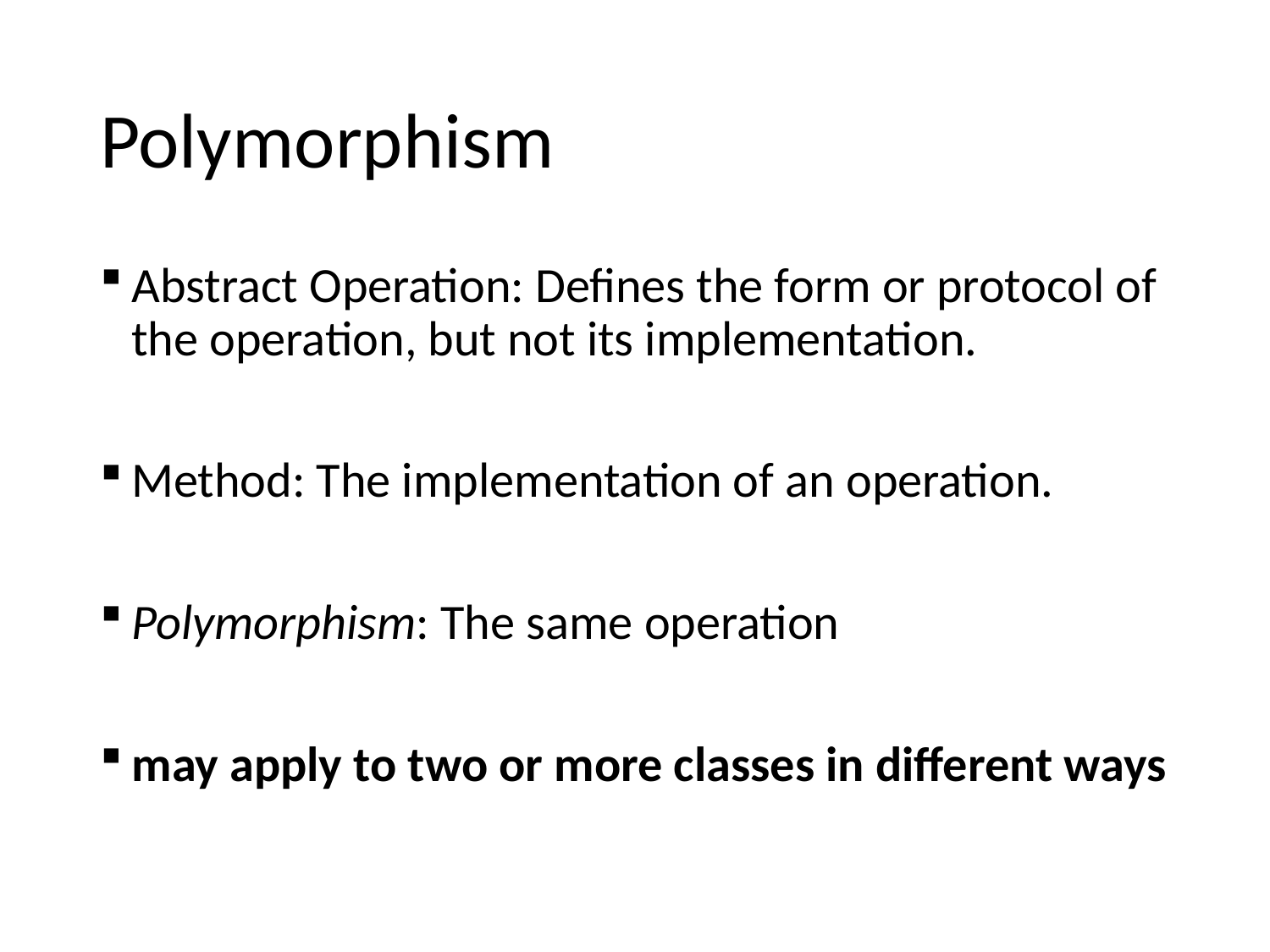

# Polymorphism
Abstract Operation: Defines the form or protocol of the operation, but not its implementation.

Method: The implementation of an operation.

Polymorphism: The same operation

may apply to two or more classes in different ways
30